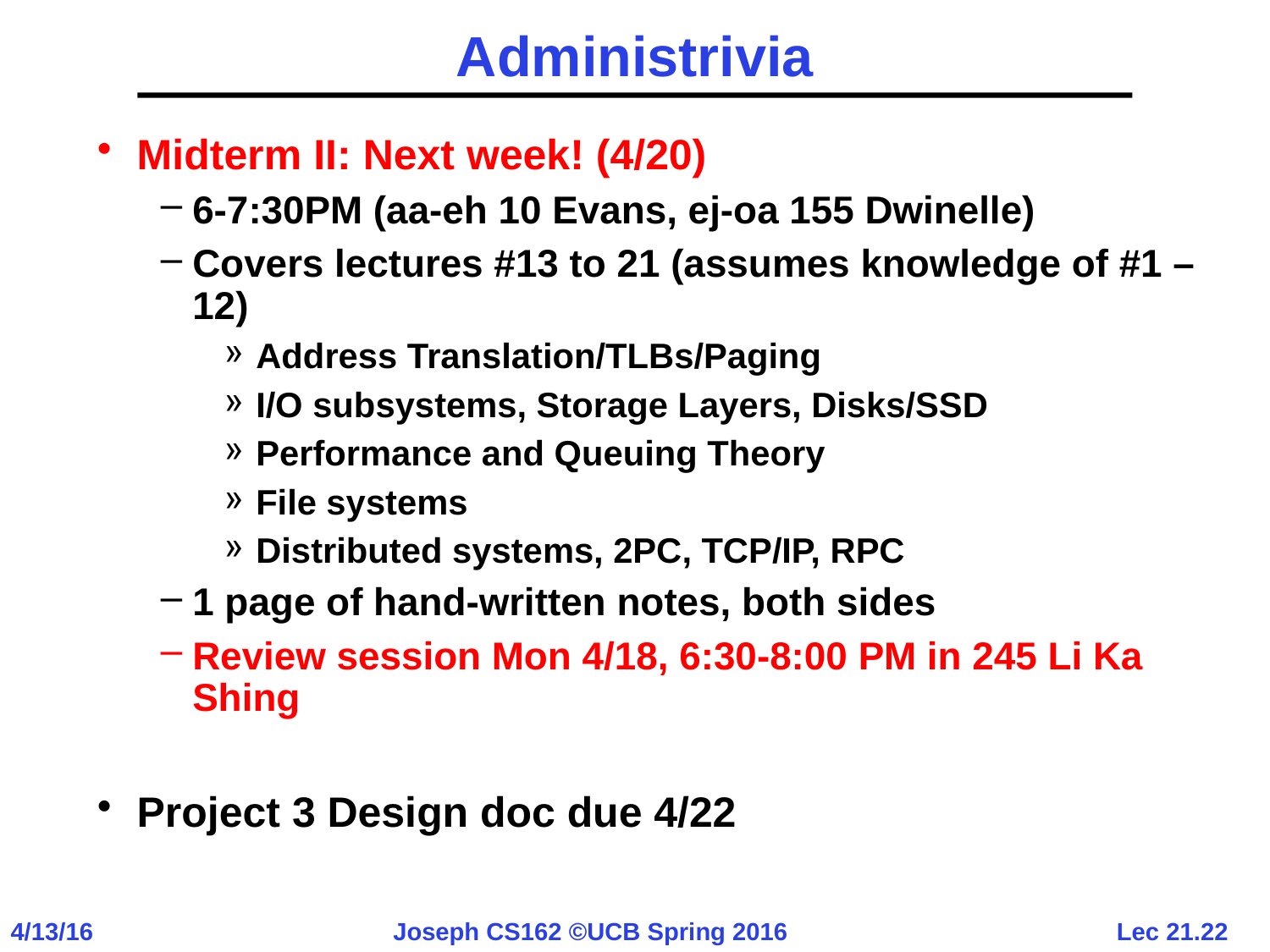

# Administrivia
Midterm II: Next week! (4/20)
6-7:30PM (aa-eh 10 Evans, ej-oa 155 Dwinelle)
Covers lectures #13 to 21 (assumes knowledge of #1 – 12)
Address Translation/TLBs/Paging
I/O subsystems, Storage Layers, Disks/SSD
Performance and Queuing Theory
File systems
Distributed systems, 2PC, TCP/IP, RPC
1 page of hand-written notes, both sides
Review session Mon 4/18, 6:30-8:00 PM in 245 Li Ka Shing

Project 3 Design doc due 4/22